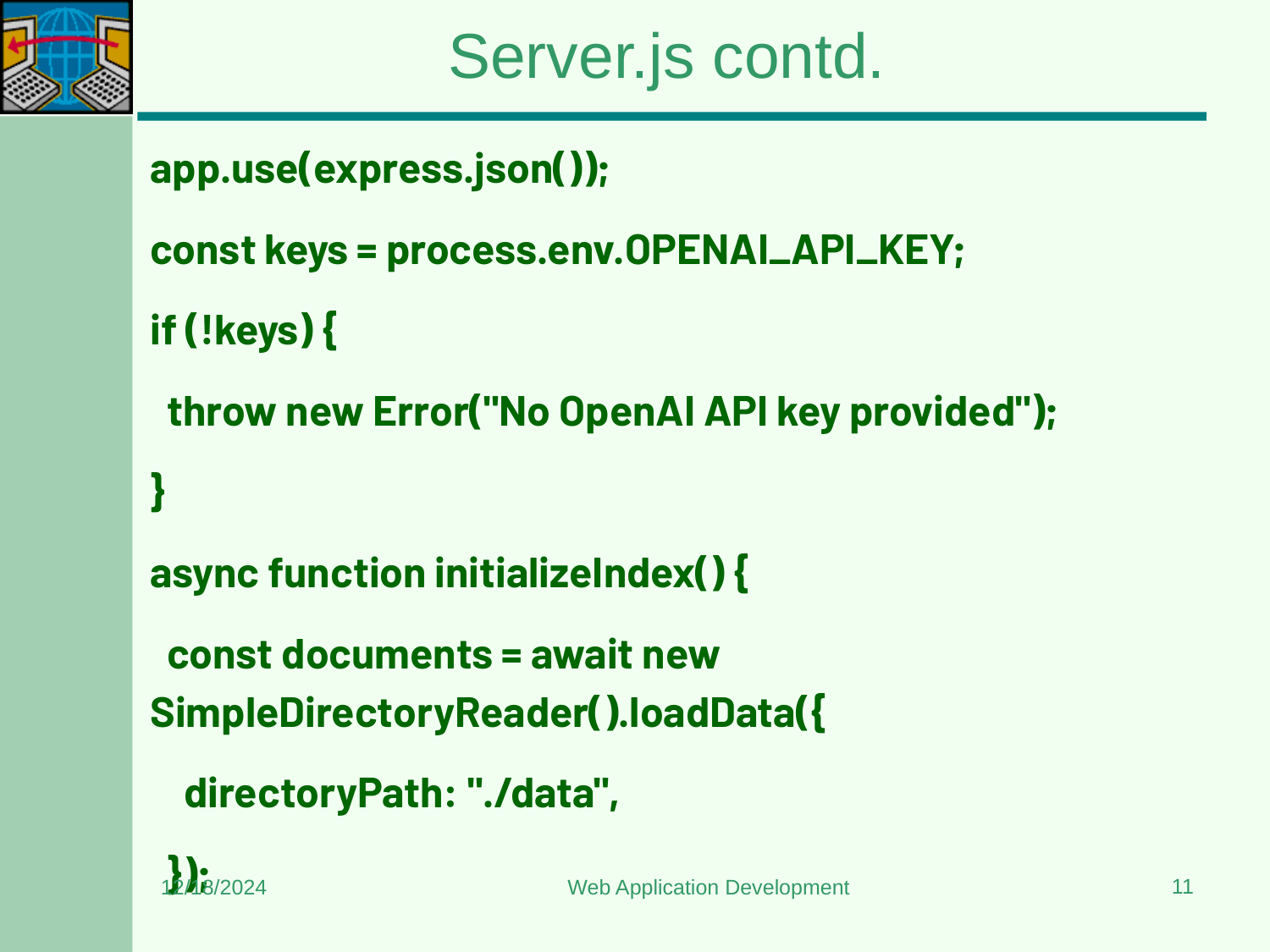

# Server.js contd.
app.use(express.json());
const keys = process.env.OPENAI_API_KEY;
if (!keys) {
  throw new Error("No OpenAI API key provided");
}
async function initializeIndex() {
  const documents = await new SimpleDirectoryReader().loadData({
    directoryPath: "./data",
  });

11
12/18/2024
Web Application Development